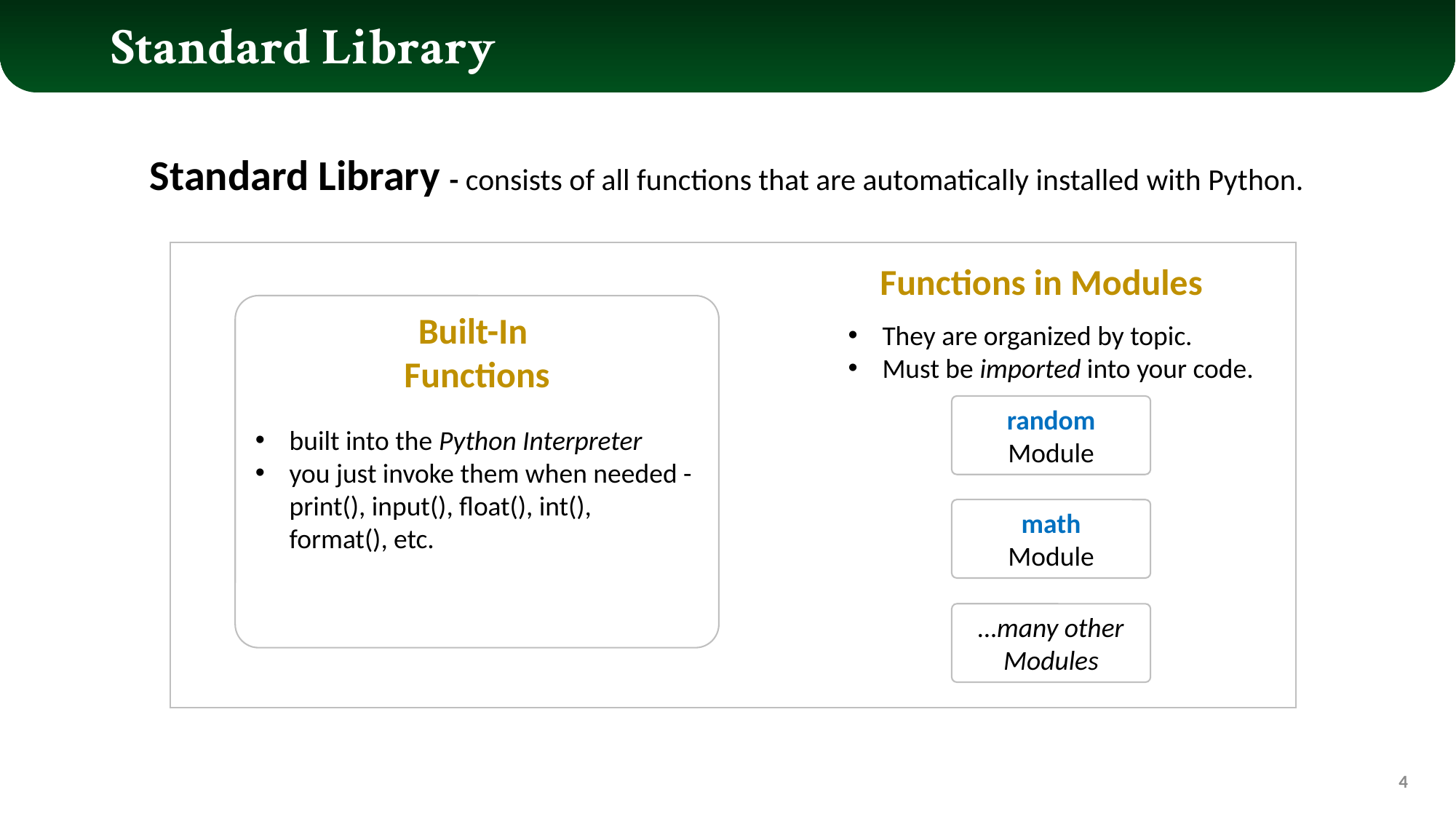

# Standard Library
Standard Library - consists of all functions that are automatically installed with Python.

Functions in Modules
Built-In
Functions
They are organized by topic.
Must be imported into your code.
random
Module
built into the Python Interpreter
you just invoke them when needed - print(), input(), float(), int(), format(), etc.
math
Module
…many other
Modules
4